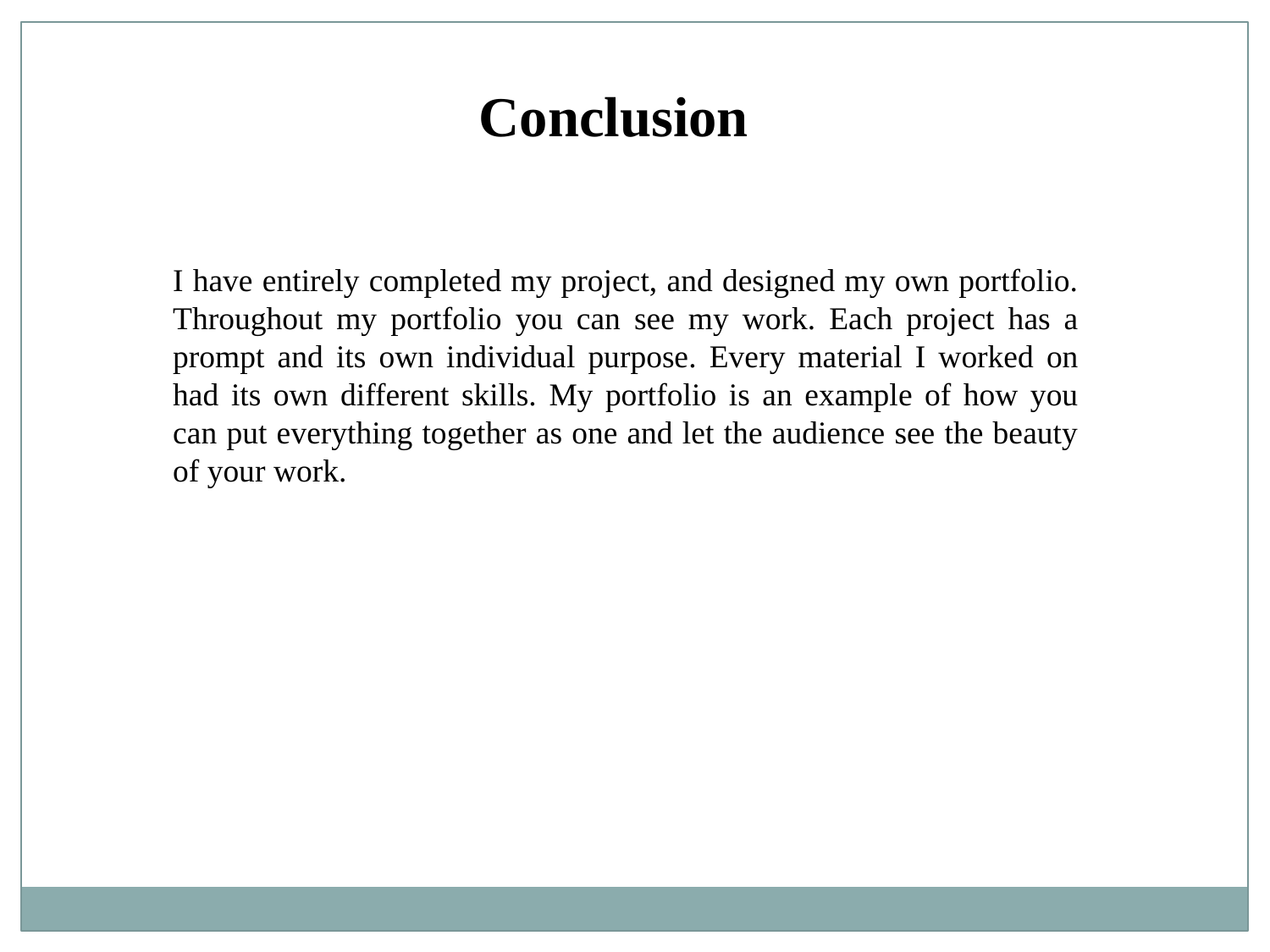

Conclusion
I have entirely completed my project, and designed my own portfolio. Throughout my portfolio you can see my work. Each project has a prompt and its own individual purpose. Every material I worked on had its own different skills. My portfolio is an example of how you can put everything together as one and let the audience see the beauty of your work.